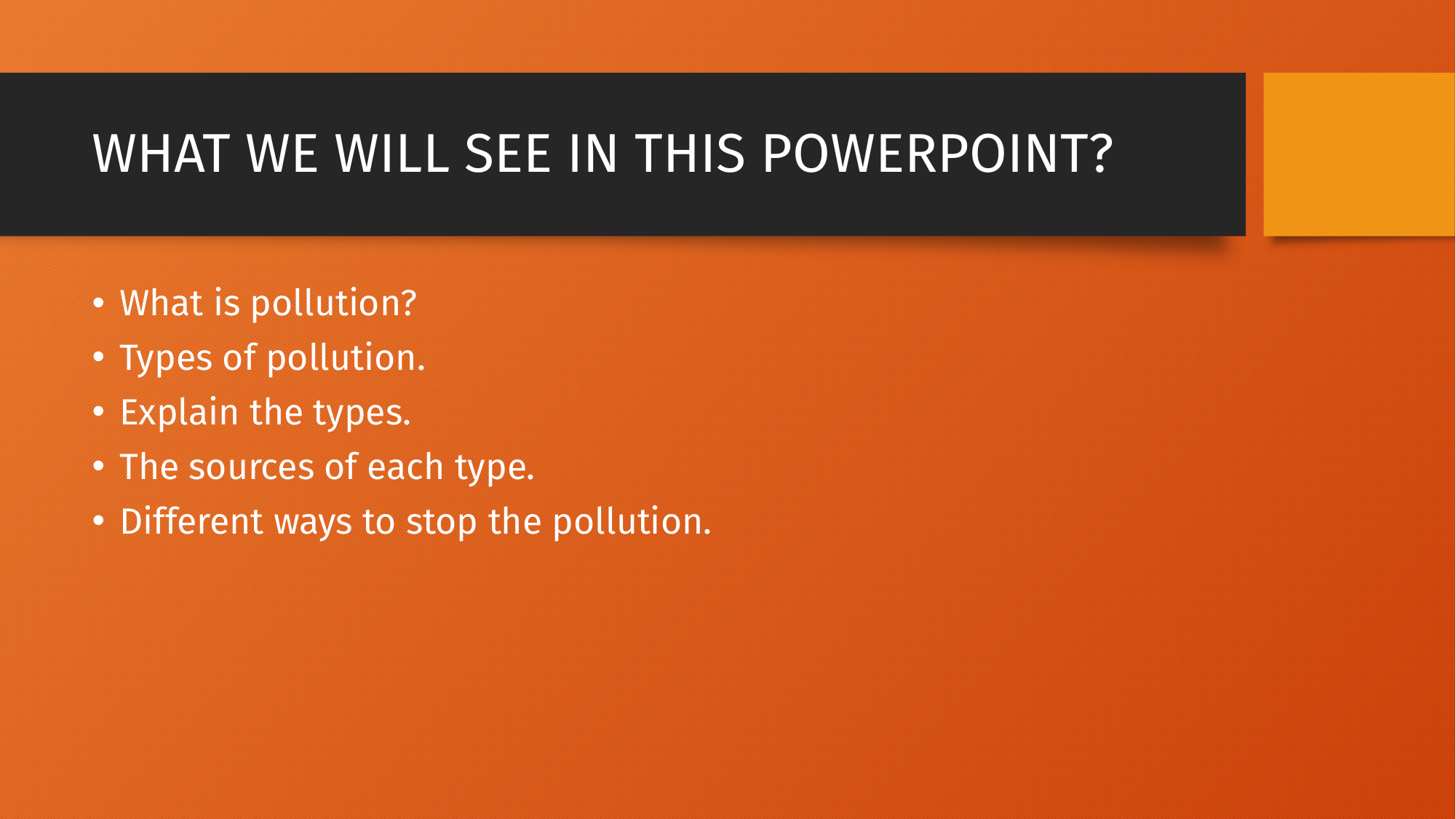

# WHAT WE WILL SEE IN THIS POWERPOINT?
What is pollution?
Types of pollution.
Explain the types.
The sources of each type.
Different ways to stop the pollution.